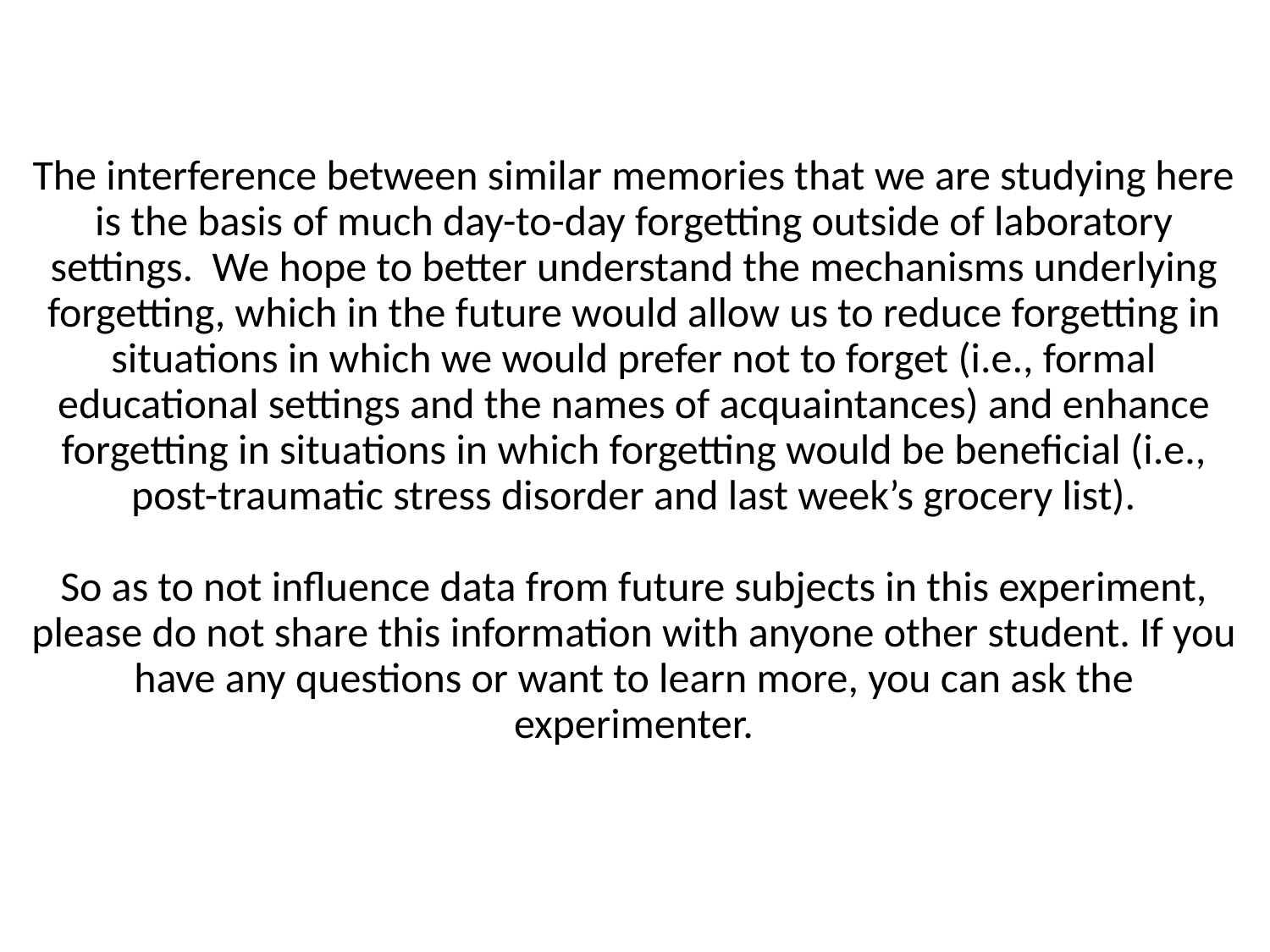

# The interference between similar memories that we are studying here is the basis of much day-to-day forgetting outside of laboratory settings.  We hope to better understand the mechanisms underlying forgetting, which in the future would allow us to reduce forgetting in situations in which we would prefer not to forget (i.e., formal educational settings and the names of acquaintances) and enhance forgetting in situations in which forgetting would be beneficial (i.e., post-traumatic stress disorder and last week’s grocery list).   So as to not influence data from future subjects in this experiment, please do not share this information with anyone other student. If you have any questions or want to learn more, you can ask the experimenter.